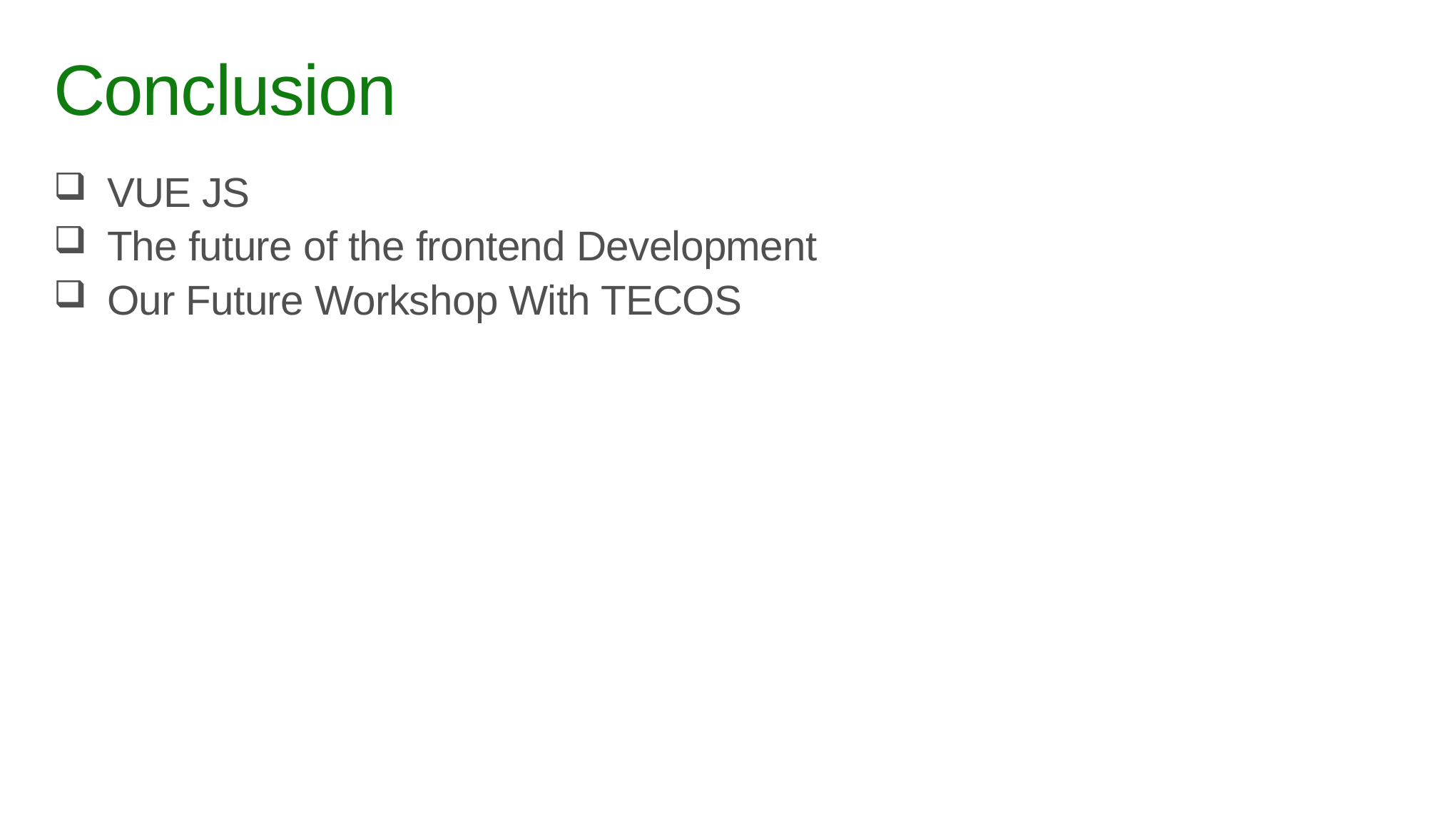

# Conclusion
VUE JS
The future of the frontend Development
Our Future Workshop With TECOS